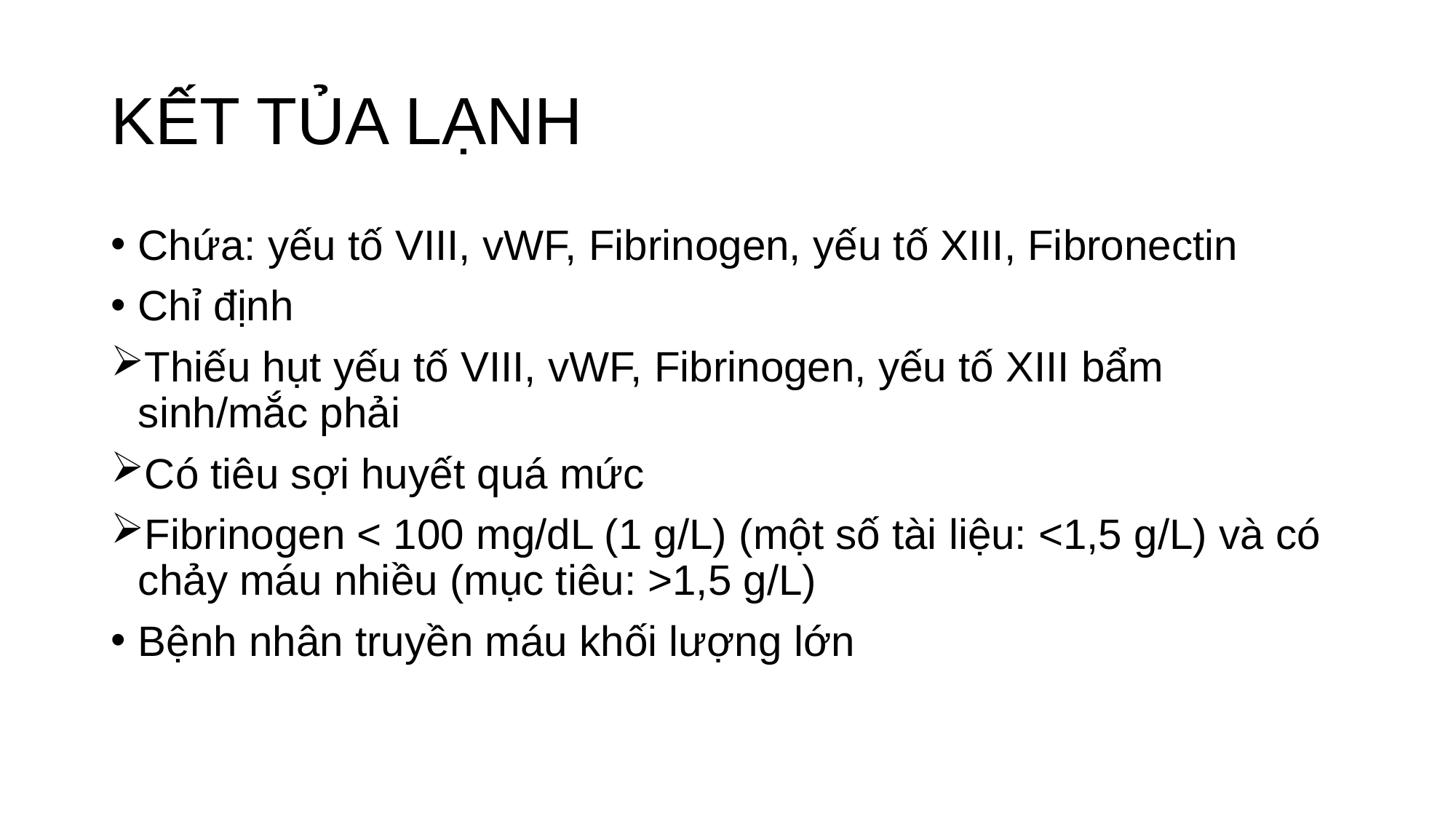

# KẾT TỦA LẠNH
Chứa: yếu tố VIII, vWF, Fibrinogen, yếu tố XIII, Fibronectin
Chỉ định
Thiếu hụt yếu tố VIII, vWF, Fibrinogen, yếu tố XIII bẩm sinh/mắc phải
Có tiêu sợi huyết quá mức
Fibrinogen < 100 mg/dL (1 g/L) (một số tài liệu: <1,5 g/L) và có chảy máu nhiều (mục tiêu: >1,5 g/L)
Bệnh nhân truyền máu khối lượng lớn